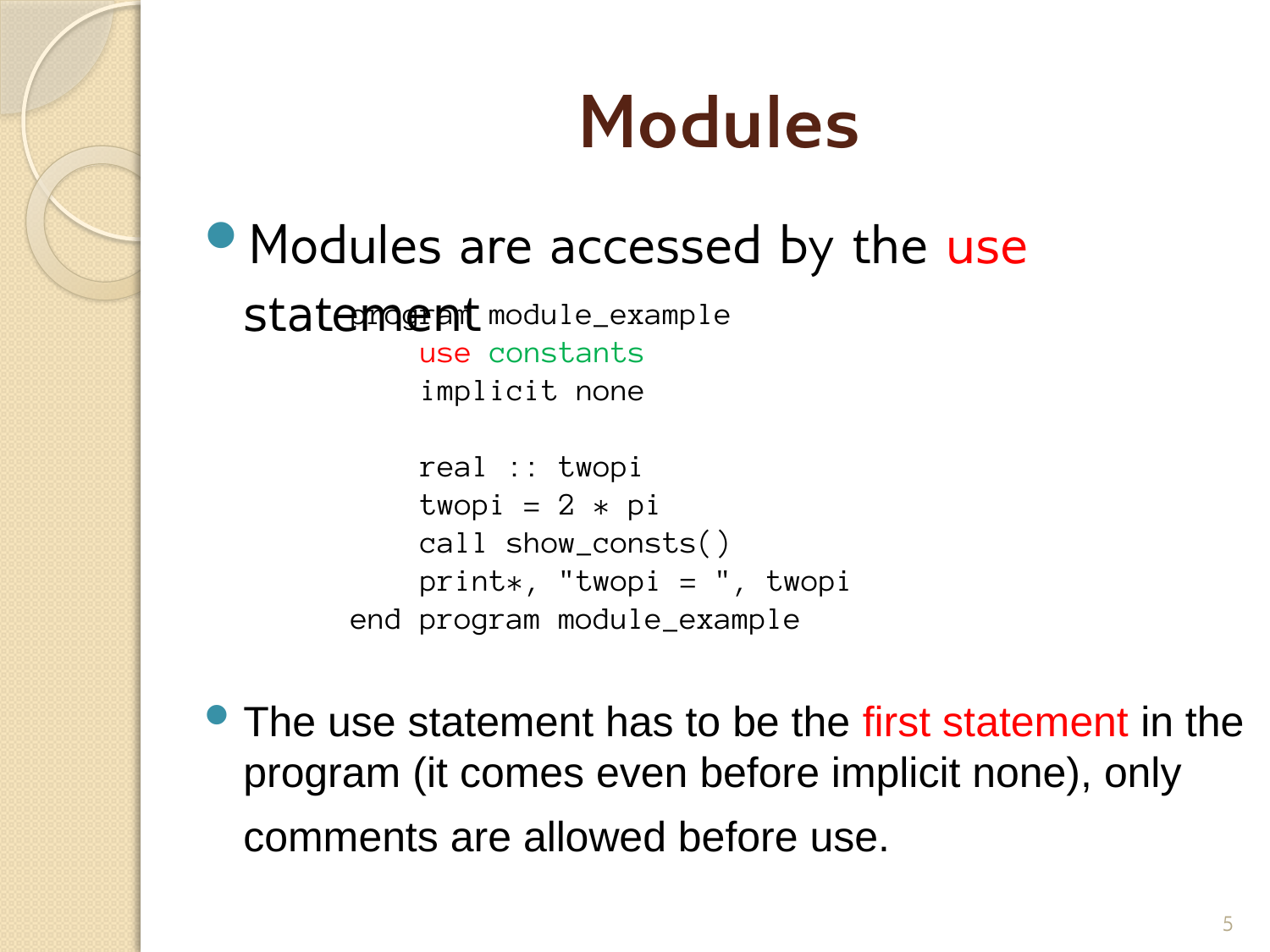

# Modules
Modules are accessed by the use statement
program module_example
    use constants
    implicit none

    real :: twopi
    twopi = 2 * pi
    call show_consts()
    print*, "twopi = ", twopi
end program module_example
The use statement has to be the first statement in the program (it comes even before implicit none), only comments are allowed before use.
5